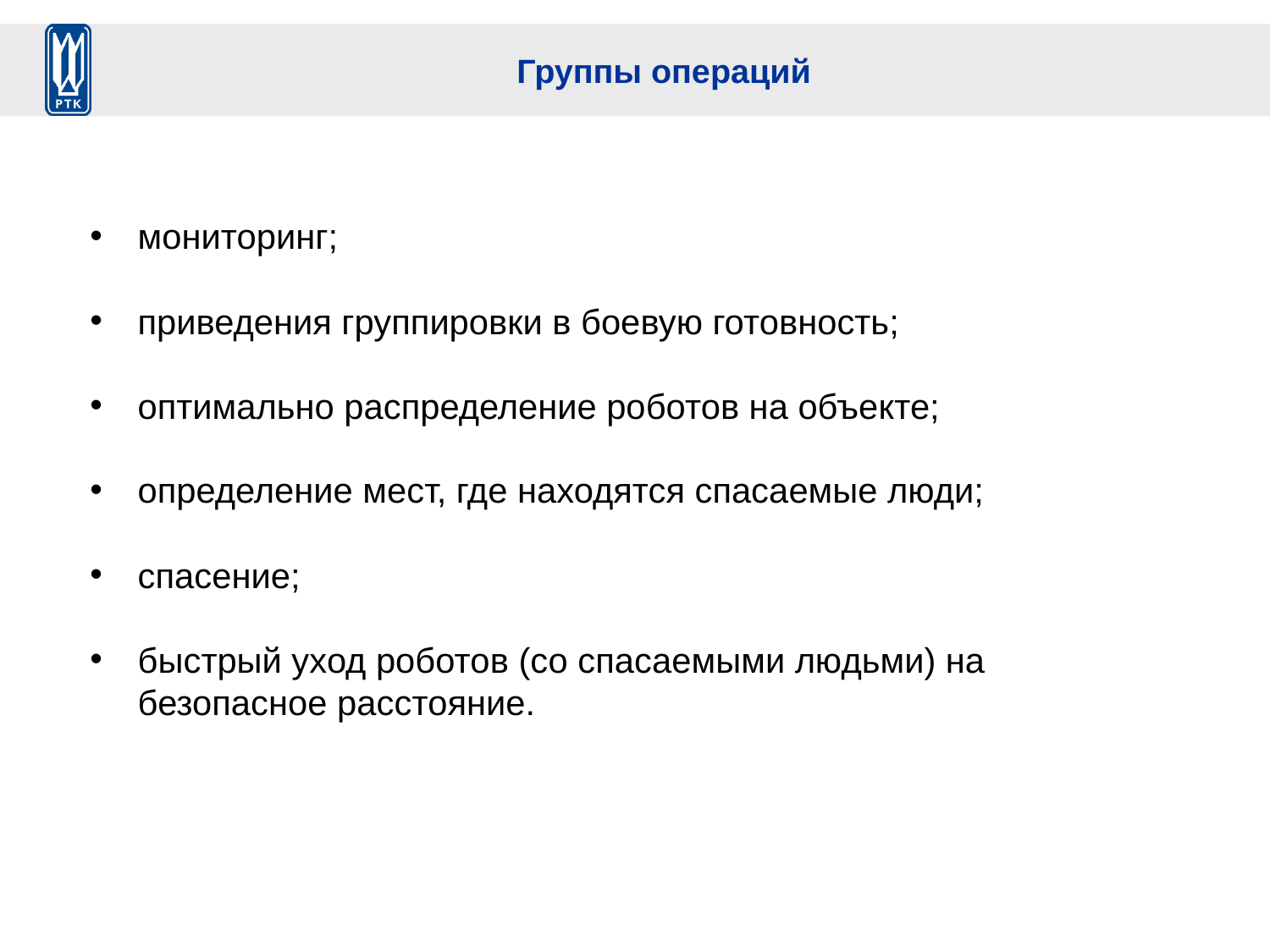

# Группы операций
мониторинг;

приведения группировки в боевую готовность;

оптимально распределение роботов на объекте;

определение мест, где находятся спасаемые люди;

спасение;

быстрый уход роботов (со спасаемыми людьми) на безопасное расстояние.